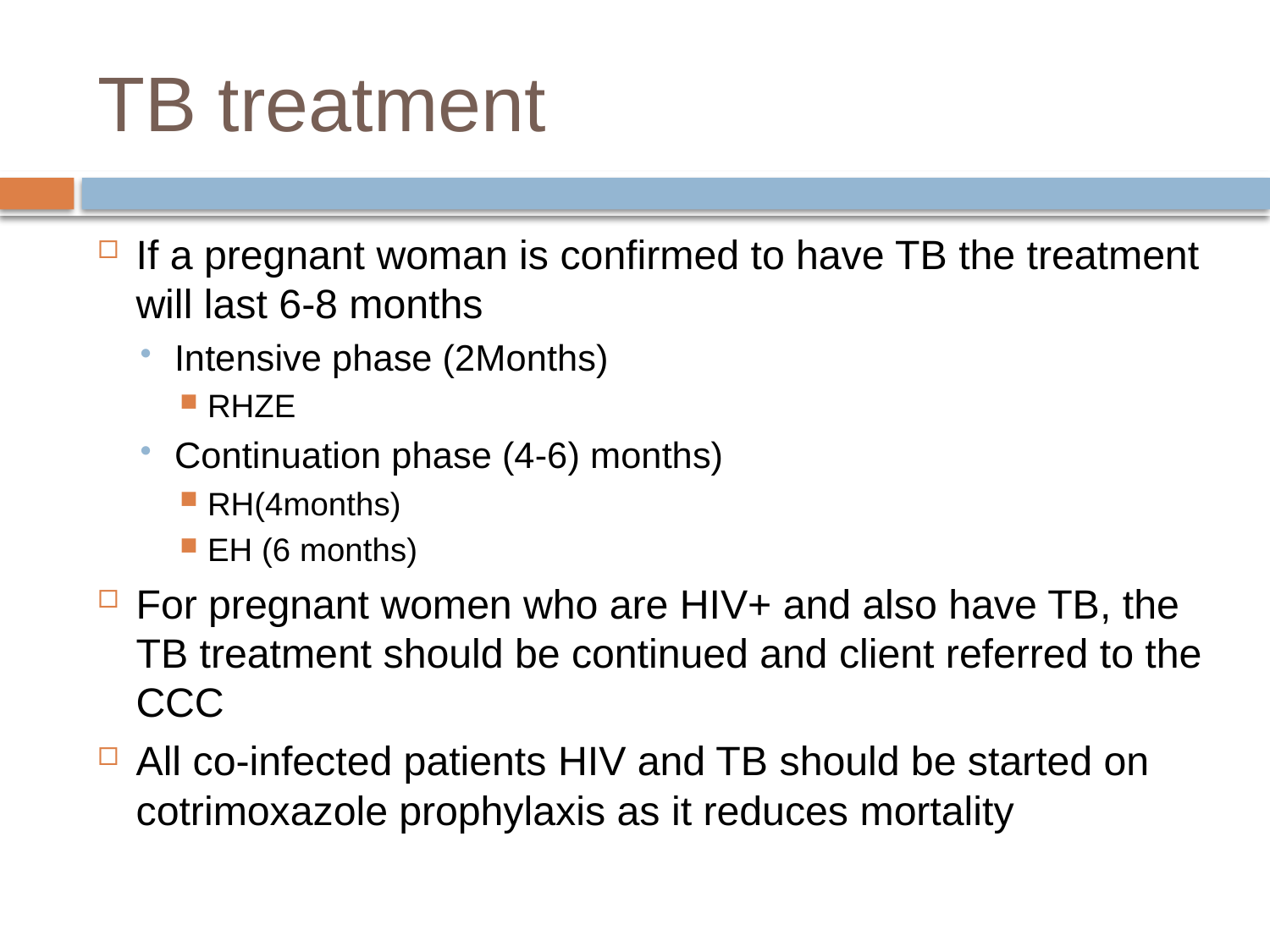

# TB treatment
If a pregnant woman is confirmed to have TB the treatment will last 6-8 months
Intensive phase (2Months)
RHZE
Continuation phase (4-6) months)
RH(4months)
EH (6 months)
For pregnant women who are HIV+ and also have TB, the TB treatment should be continued and client referred to the CCC
All co-infected patients HIV and TB should be started on cotrimoxazole prophylaxis as it reduces mortality